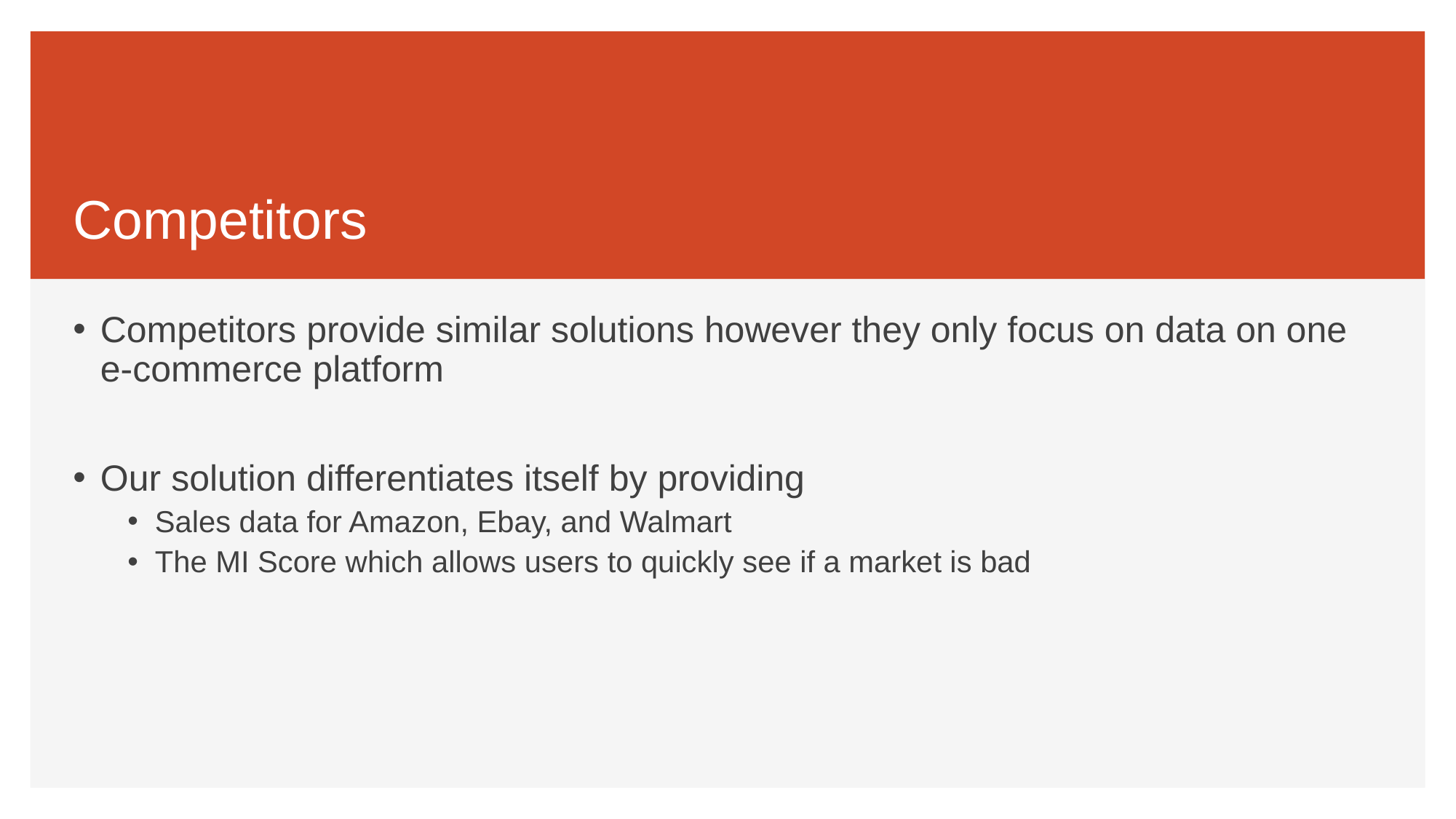

# Competitors
Competitors provide similar solutions however they only focus on data on one
e-commerce platform

Our solution differentiates itself by providing
Sales data for Amazon, Ebay, and Walmart
The MI Score which allows users to quickly see if a market is bad